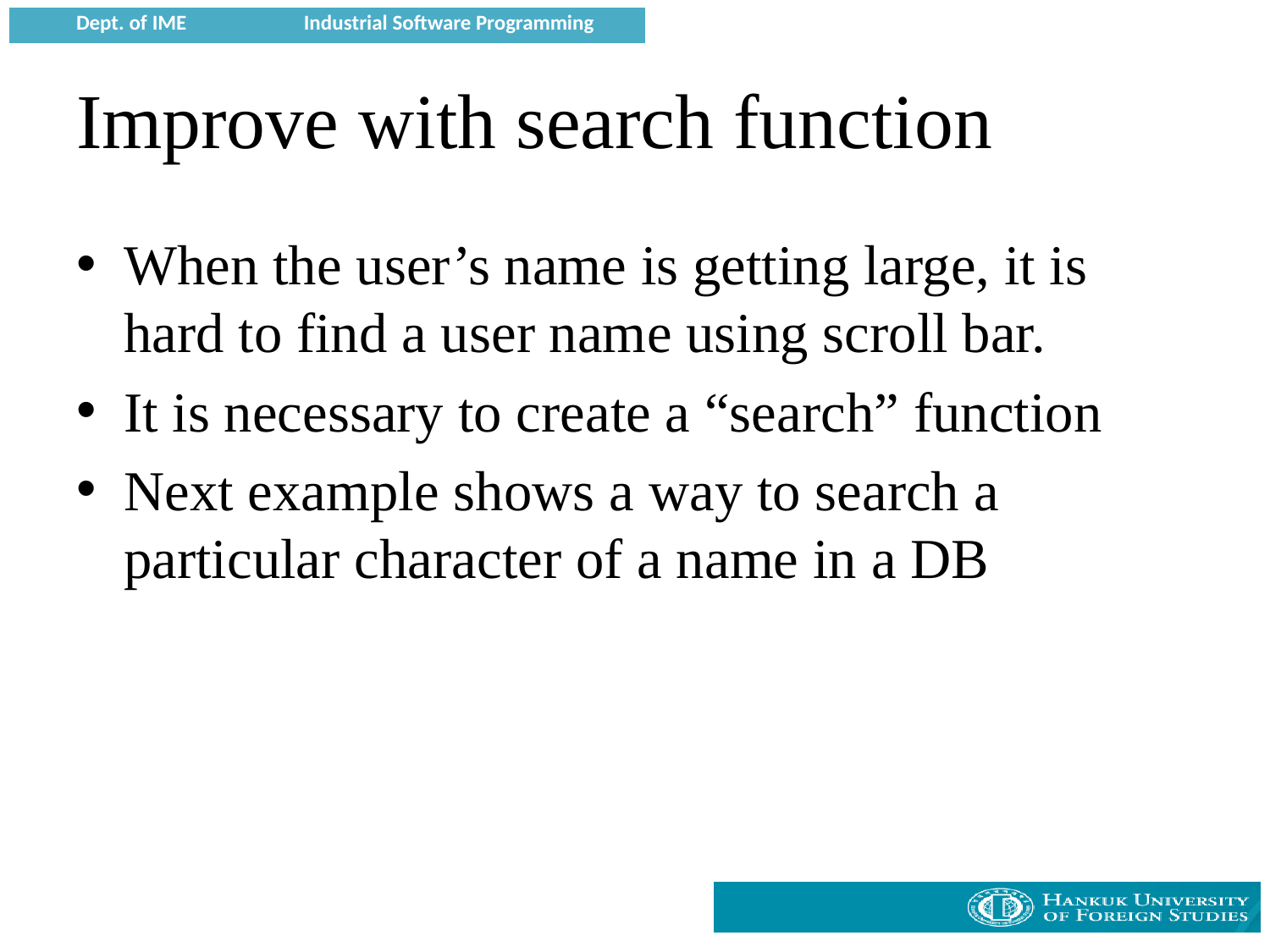

# Improve with search function
When the user’s name is getting large, it is hard to find a user name using scroll bar.
It is necessary to create a “search” function
Next example shows a way to search a particular character of a name in a DB